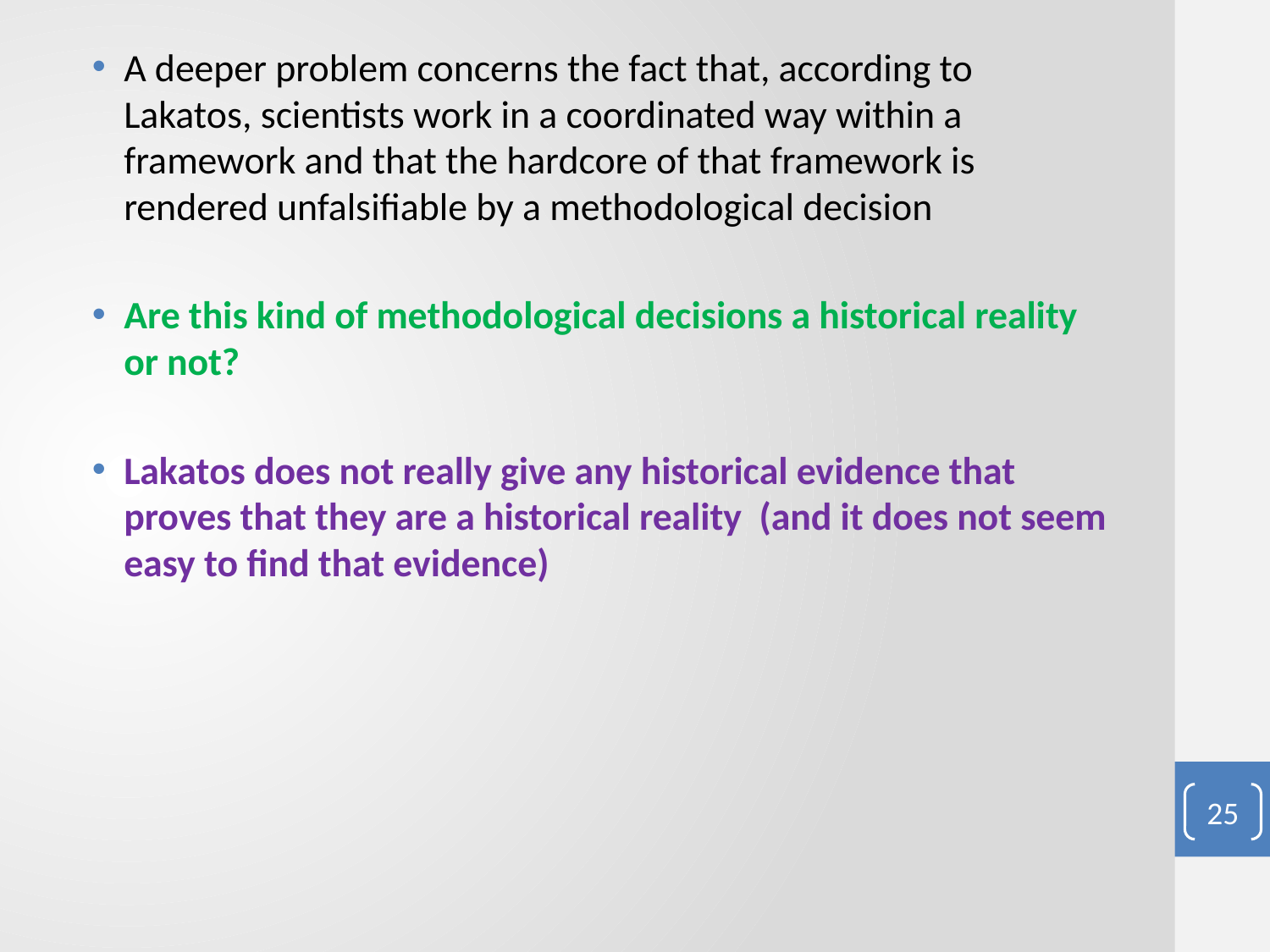

A deeper problem concerns the fact that, according to Lakatos, scientists work in a coordinated way within a framework and that the hardcore of that framework is rendered unfalsifiable by a methodological decision

Are this kind of methodological decisions a historical reality or not?

Lakatos does not really give any historical evidence that proves that they are a historical reality  (and it does not seem easy to find that evidence)

#
25